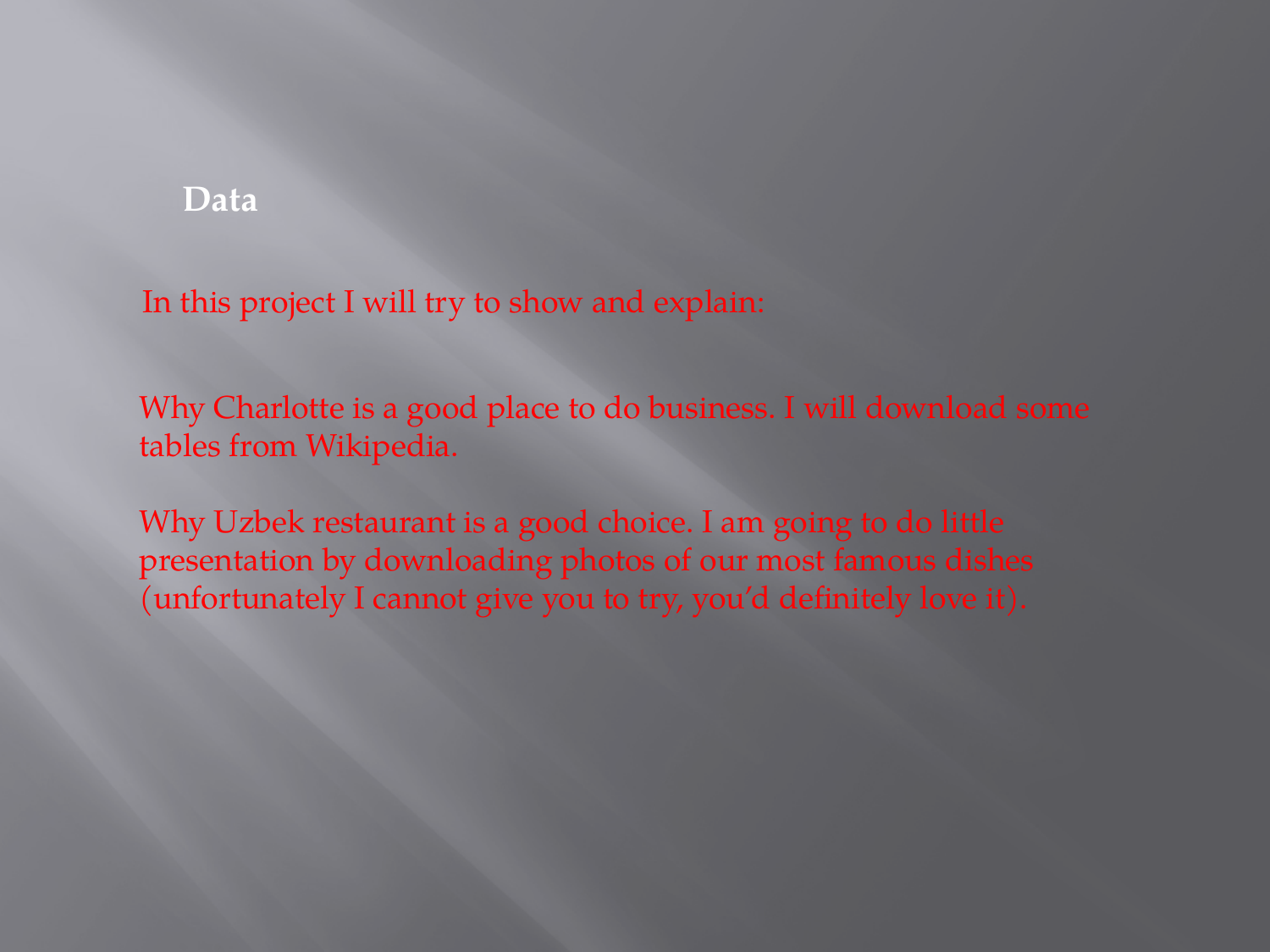

Data
In this project I will try to show and explain:
Why Charlotte is a good place to do business. I will download some tables from Wikipedia.

Why Uzbek restaurant is a good choice. I am going to do little presentation by downloading photos of our most famous dishes (unfortunately I cannot give you to try, you’d definitely love it).